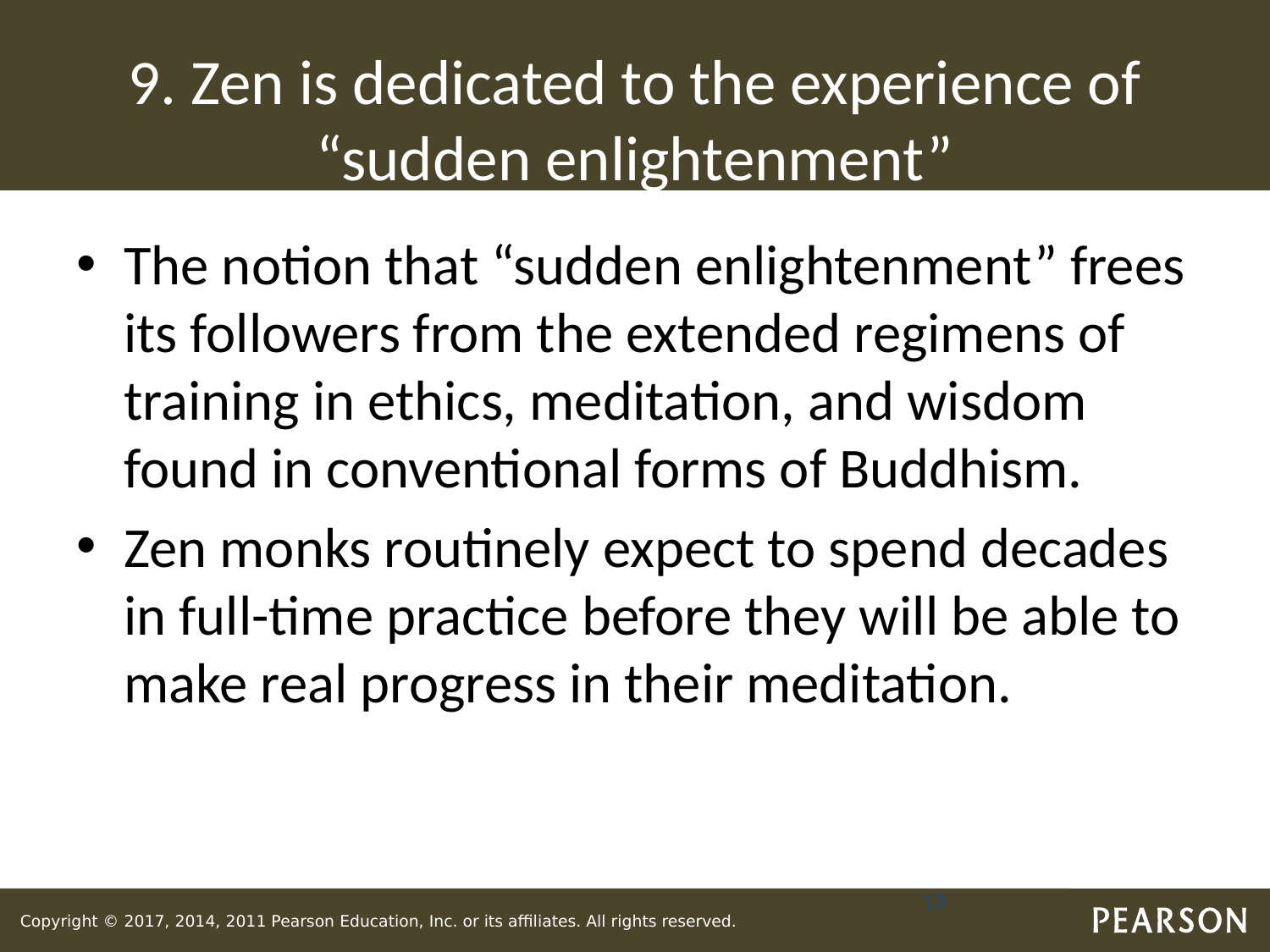

# 9. Zen is dedicated to the experience of “sudden enlightenment”
The notion that “sudden enlightenment” frees its followers from the extended regimens of training in ethics, meditation, and wisdom found in conventional forms of Buddhism.
Zen monks routinely expect to spend decades in full-time practice before they will be able to make real progress in their meditation.
13